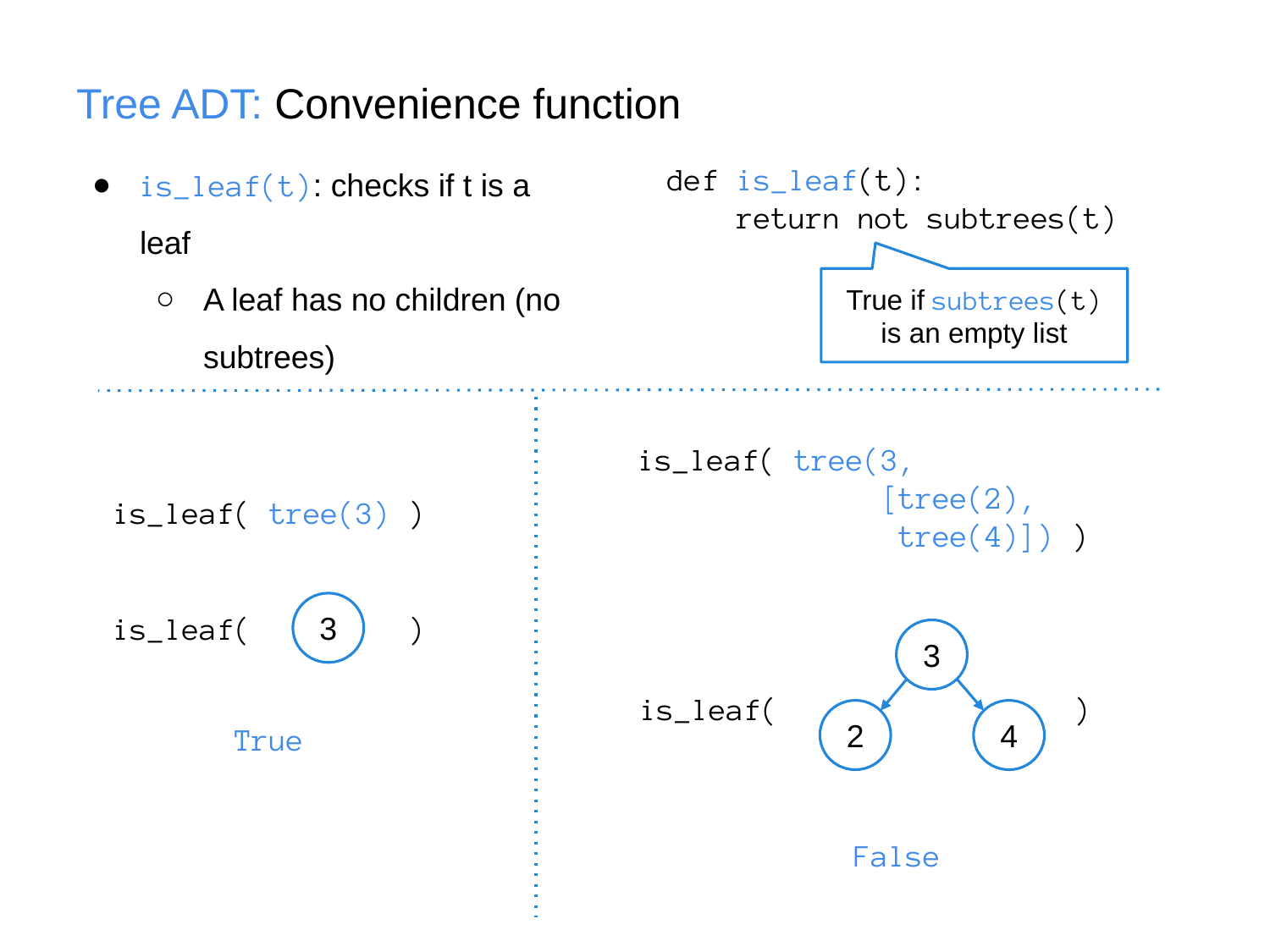

# Tree ADT: Convenience function
is_leaf(t): checks if t is a leaf
A leaf has no children (no subtrees)
def is_leaf(t):
    return not subtrees(t)
True if subtrees(t) is an empty list
is_leaf( tree(3,
              [tree(2),
               tree(4)]) )
is_leaf( tree(3) )
is_leaf(         )
3
3
2
4
is_leaf(                 )
True
False